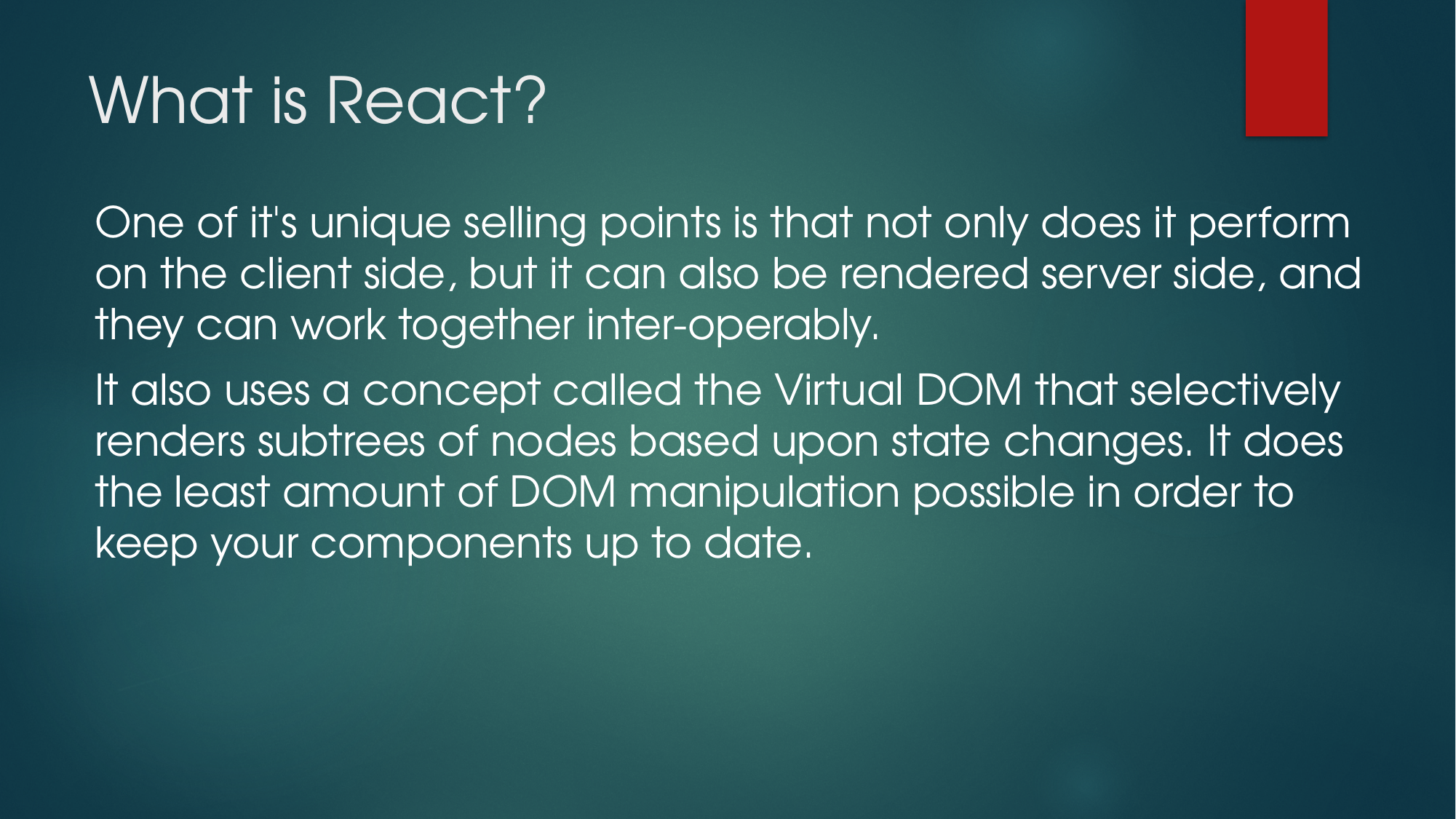

# What is React?
One of it's unique selling points is that not only does it perform on the client side, but it can also be rendered server side, and they can work together inter-operably.
It also uses a concept called the Virtual DOM that selectively renders subtrees of nodes based upon state changes. It does the least amount of DOM manipulation possible in order to keep your components up to date.